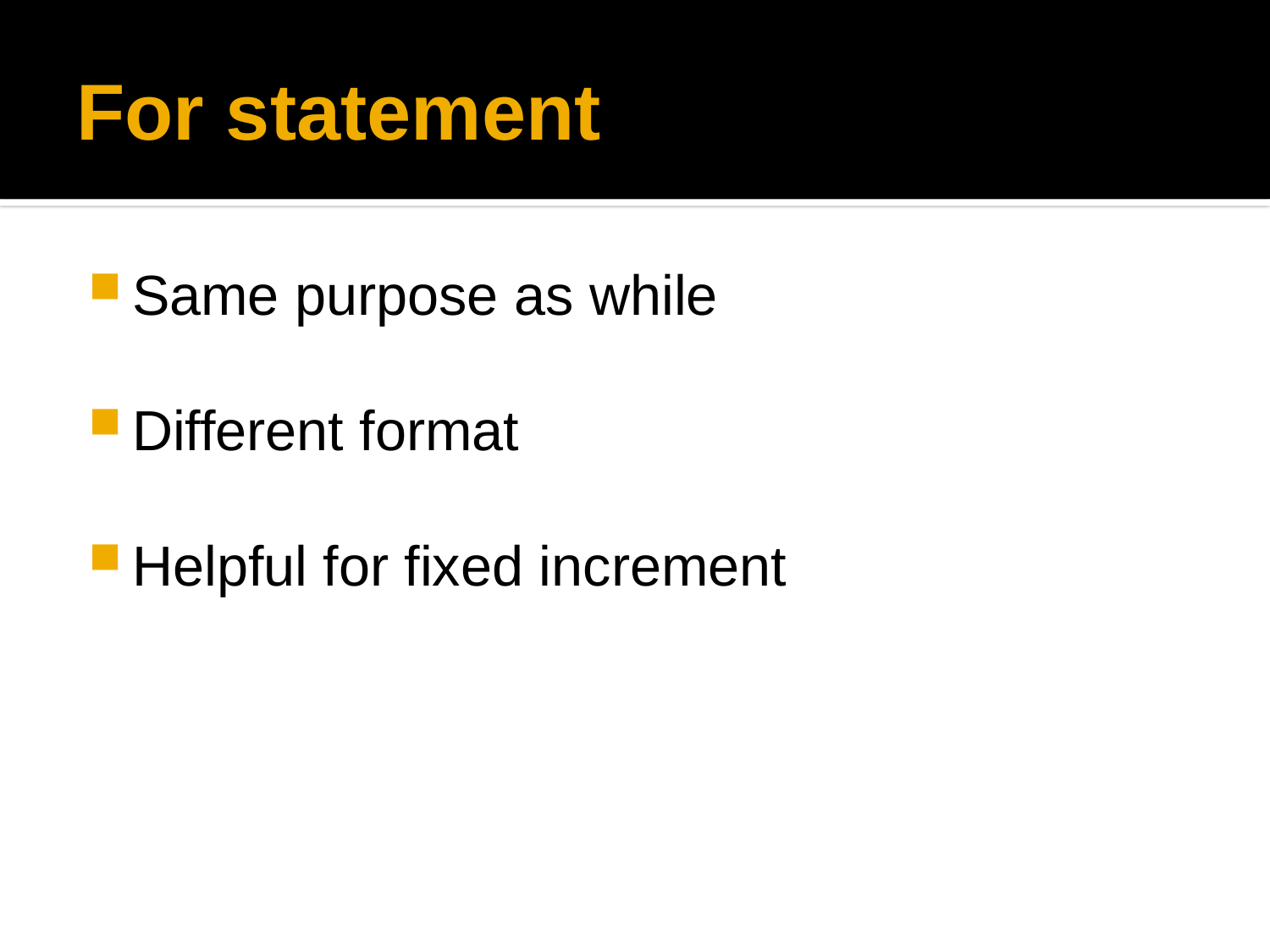

# For statement
Same purpose as while

Different format

Helpful for fixed increment